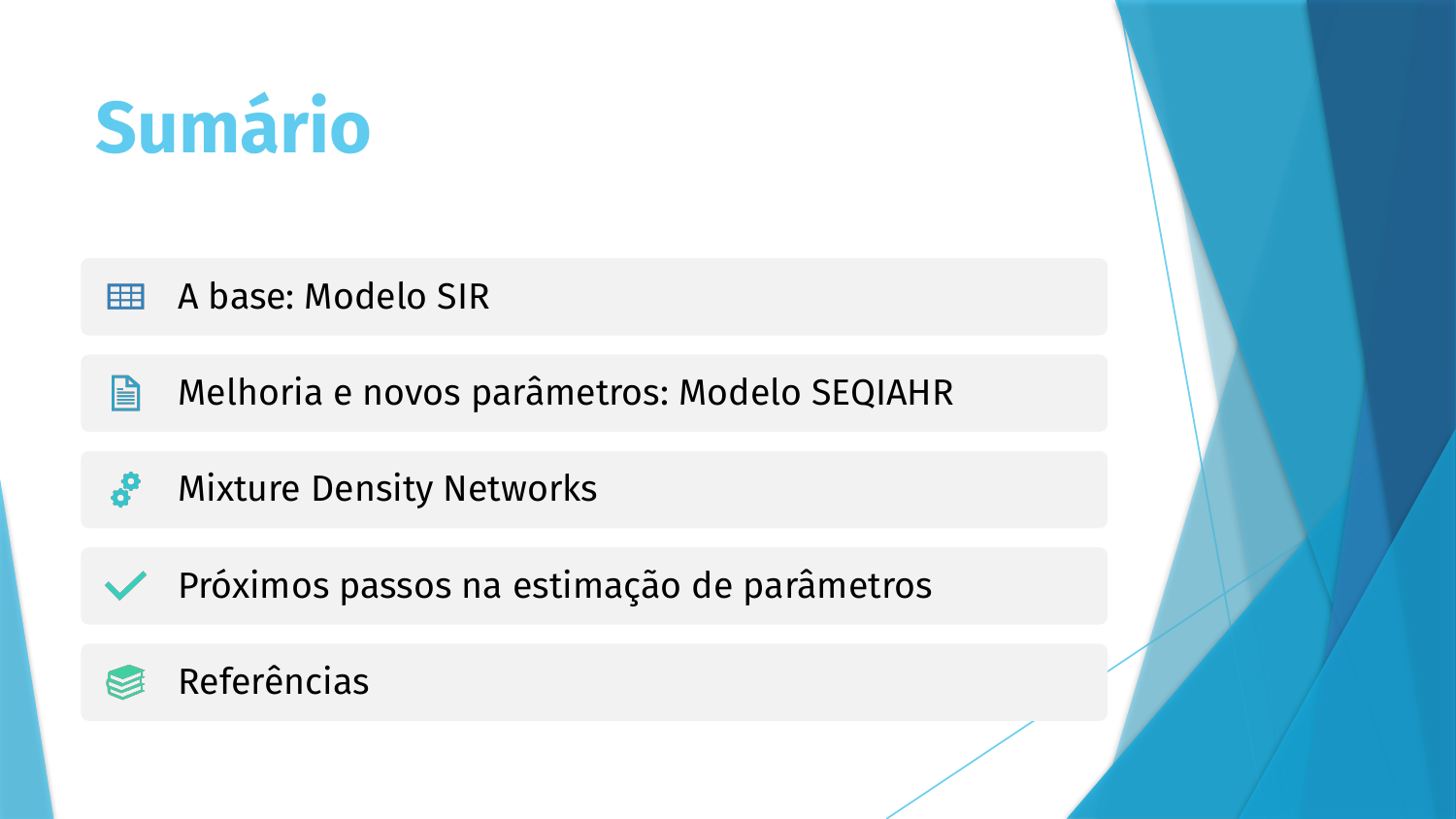

Sumário
A base: Modelo SIR
Melhoria e novos parâmetros: Modelo SEQIAHR
Mixture Density Networks
Próximos passos na estimação de parâmetros
Referências